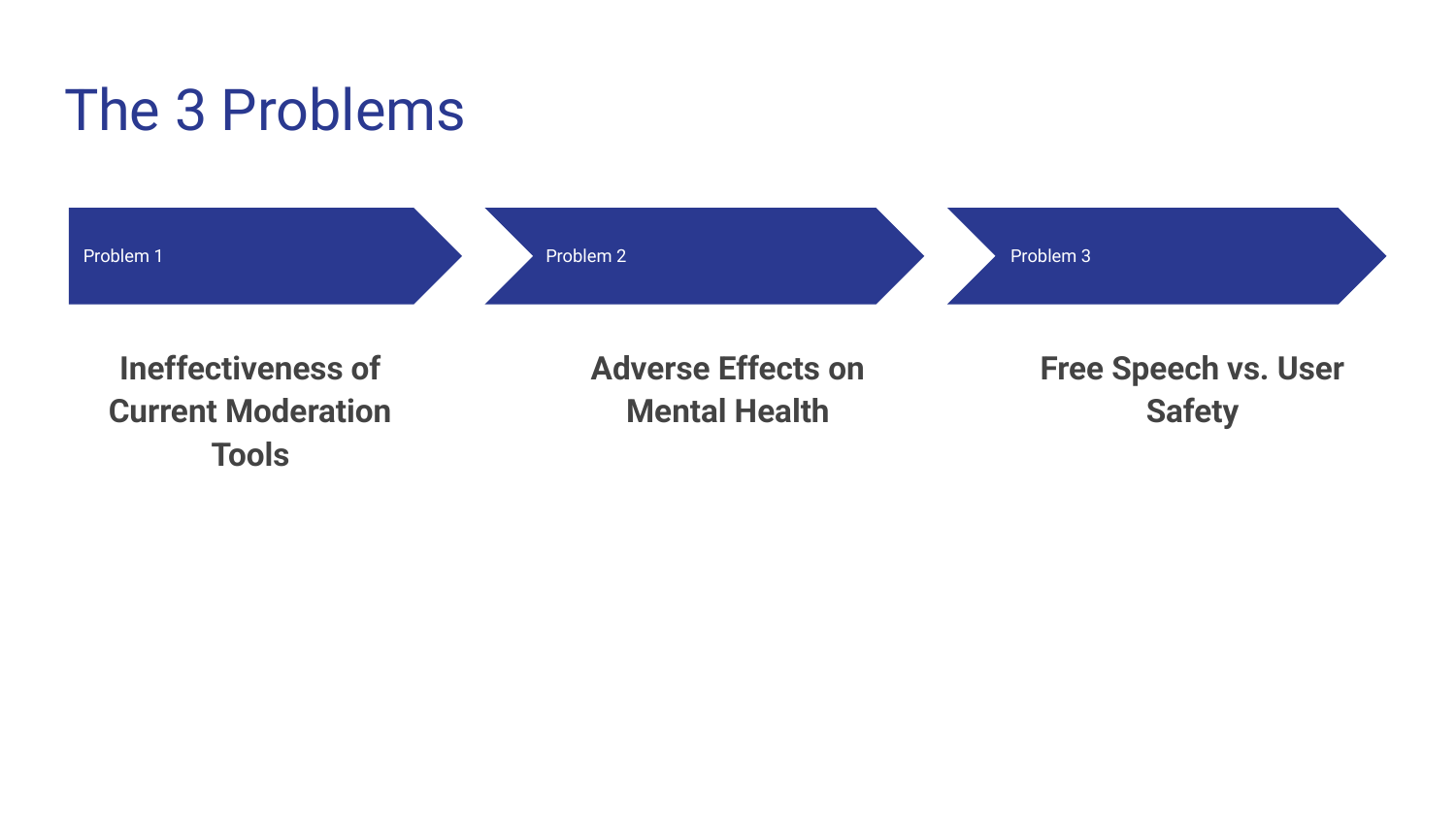

# The 3 Problems

Problem 1
Problem 2
Problem 3
Ineffectiveness of Current Moderation Tools

Adverse Effects on Mental Health

Free Speech vs. User Safety